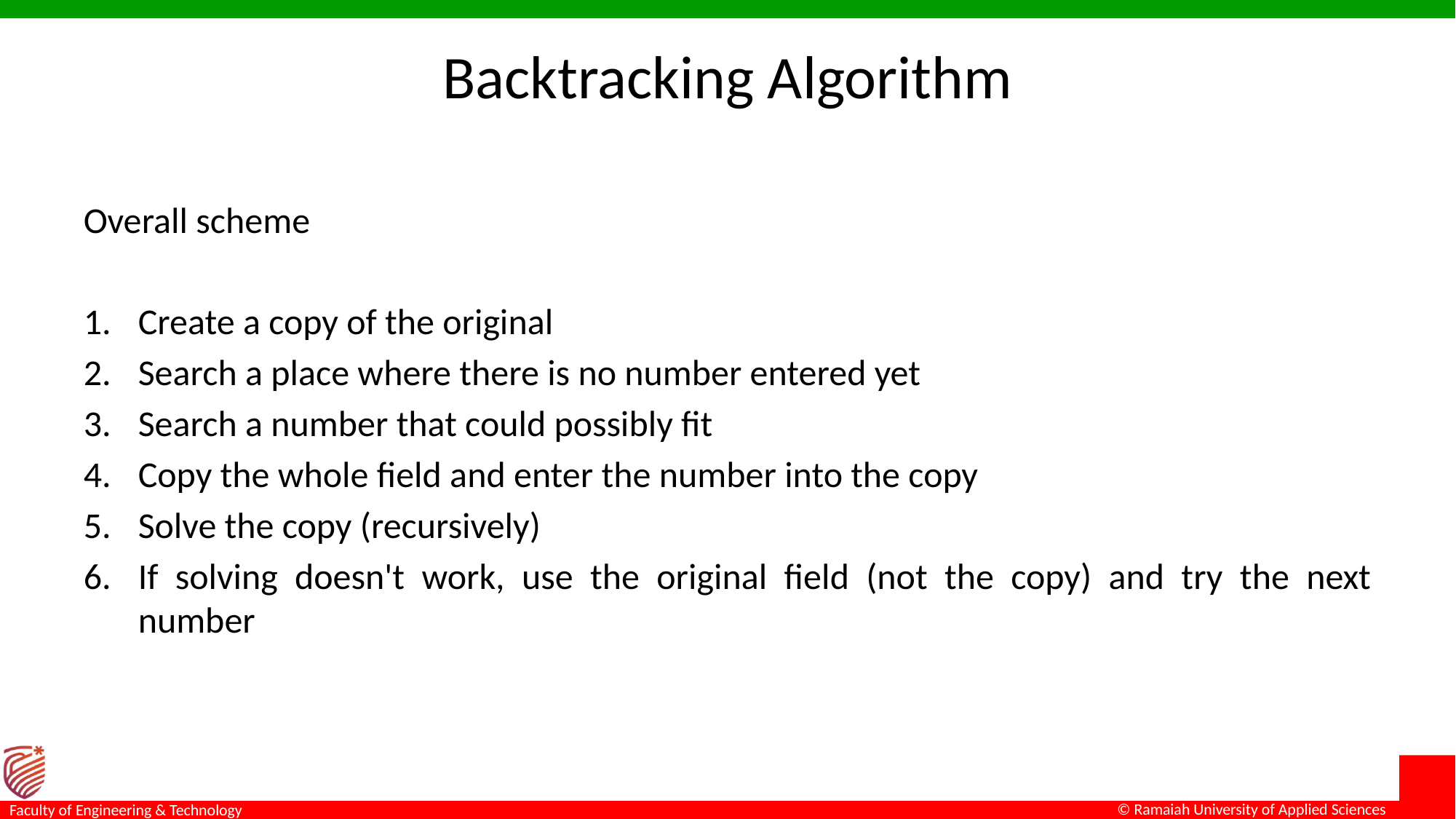

# Backtracking Algorithm
Overall scheme

Create a copy of the original
Search a place where there is no number entered yet
Search a number that could possibly fit
Copy the whole field and enter the number into the copy
Solve the copy (recursively)
If solving doesn't work, use the original field (not the copy) and try the next number